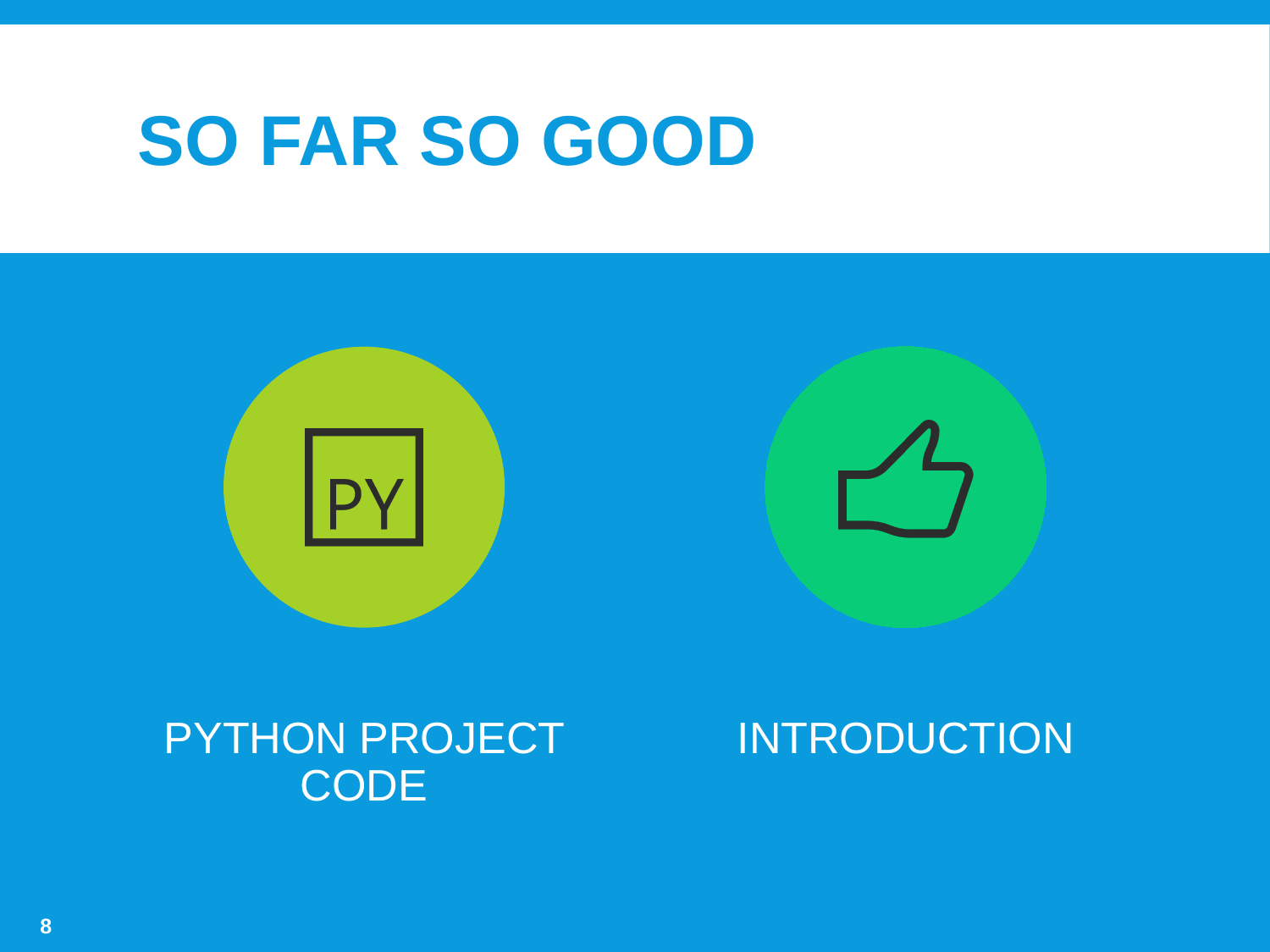

# So far so good
Python project code
Introduction
8